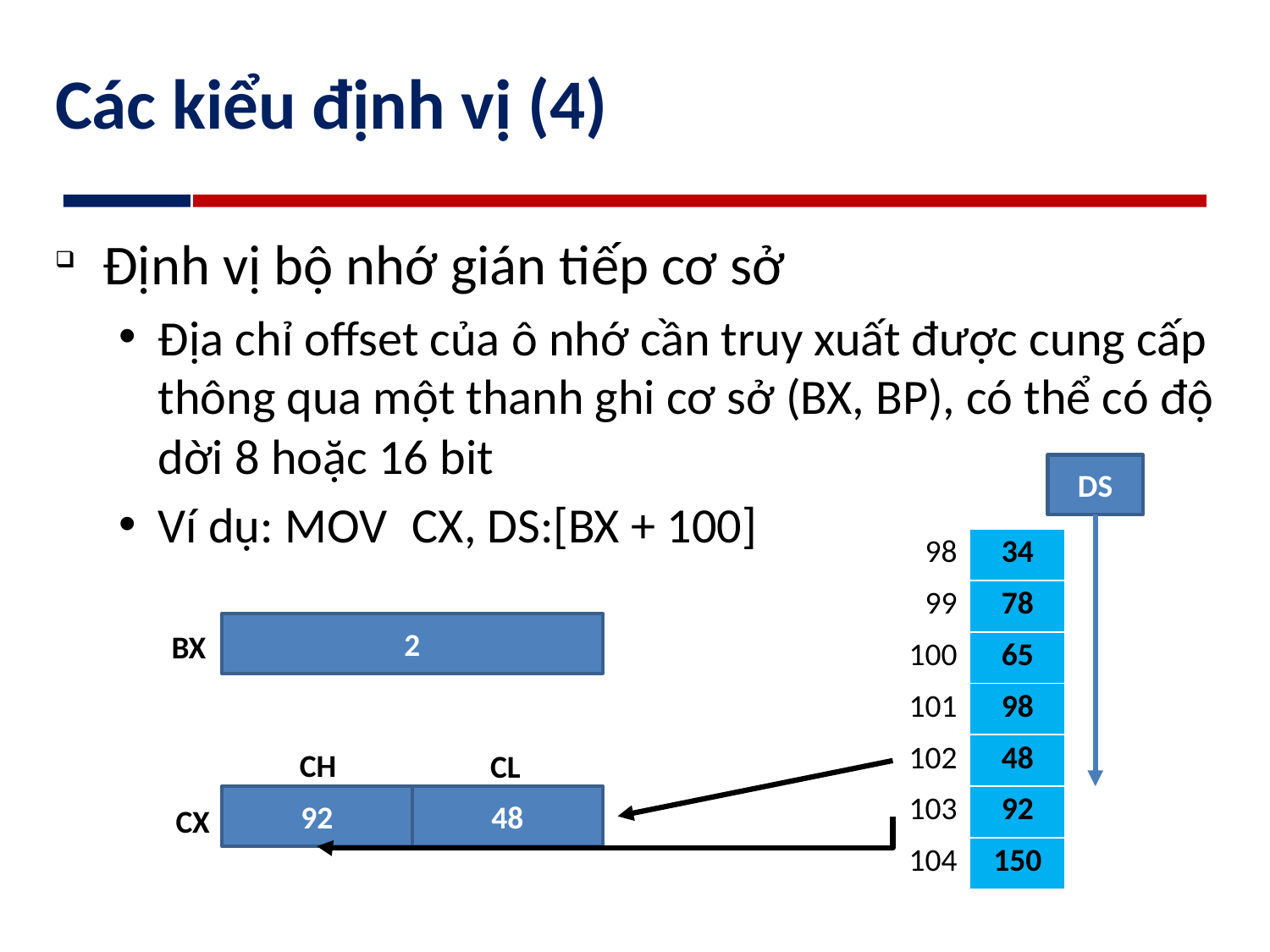

# Các kiểu định vị (4)
Định vị bộ nhớ gián tiếp cơ sở
Địa chỉ offset của ô nhớ cần truy xuất được cung cấp thông qua một thanh ghi cơ sở (BX, BP), có thể có độ dời 8 hoặc 16 bit
Ví dụ:	MOV	CX, DS:[BX + 100]
DS
| 98 | 34 |
| --- | --- |
| 99 | 78 |
| 100 | 65 |
| 101 | 98 |
| 102 | 48 |
| 103 | 92 |
| 104 | 150 |
2
BX
CH
CL
92
48
CX